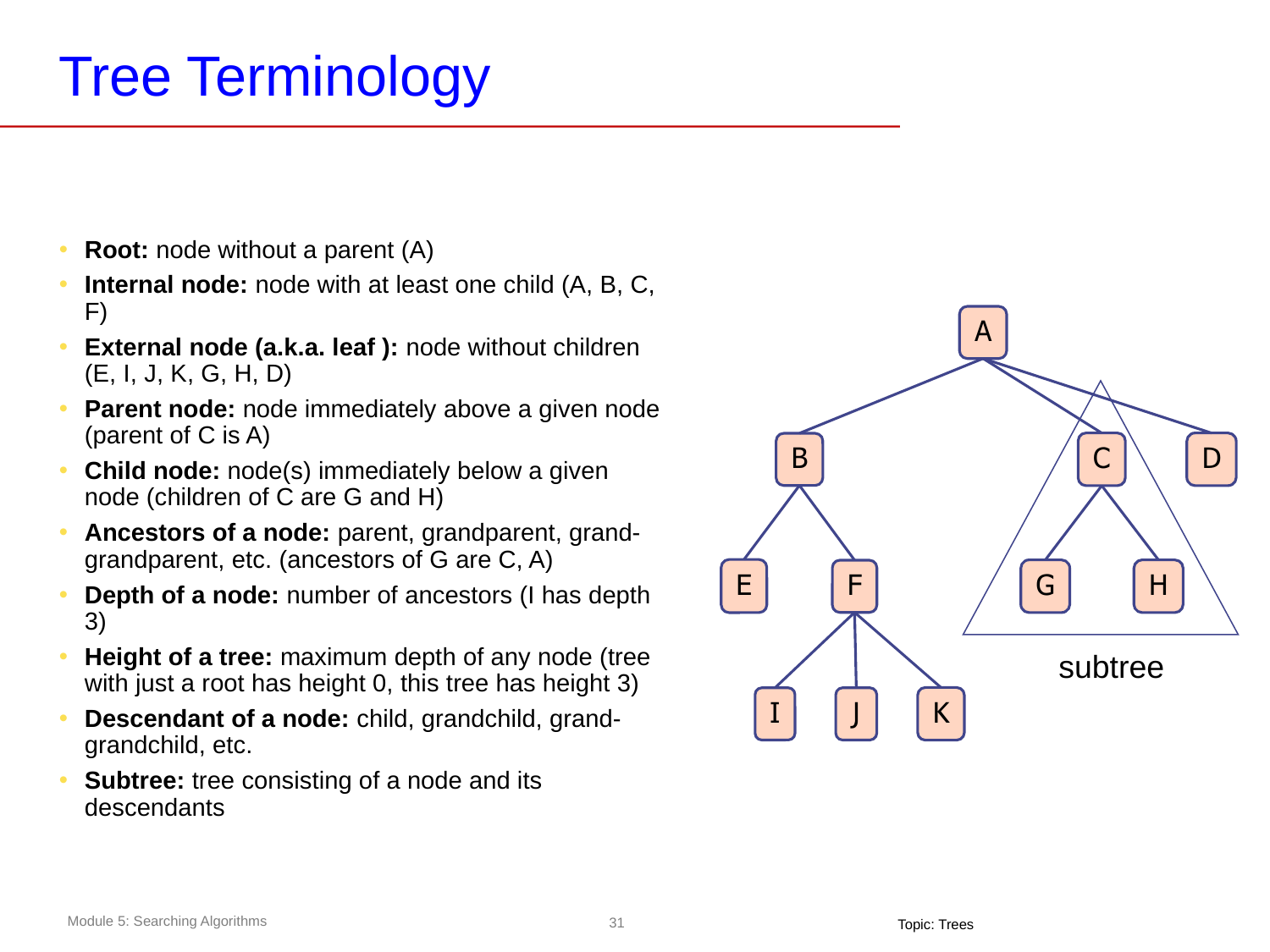

# Tree Terminology
Root: node without a parent (A)
Internal node: node with at least one child (A, B, C, F)
External node (a.k.a. leaf ): node without children (E, I, J, K, G, H, D)
Parent node: node immediately above a given node (parent of C is A)
Child node: node(s) immediately below a given node (children of C are G and H)
Ancestors of a node: parent, grandparent, grand-grandparent, etc. (ancestors of G are C, A)
Depth of a node: number of ancestors (I has depth 3)
Height of a tree: maximum depth of any node (tree with just a root has height 0, this tree has height 3)
Descendant of a node: child, grandchild, grand-grandchild, etc.
Subtree: tree consisting of a node and its descendants

A

C

D

B

E

G

H

F

K

I

J

subtree
Topic: Trees